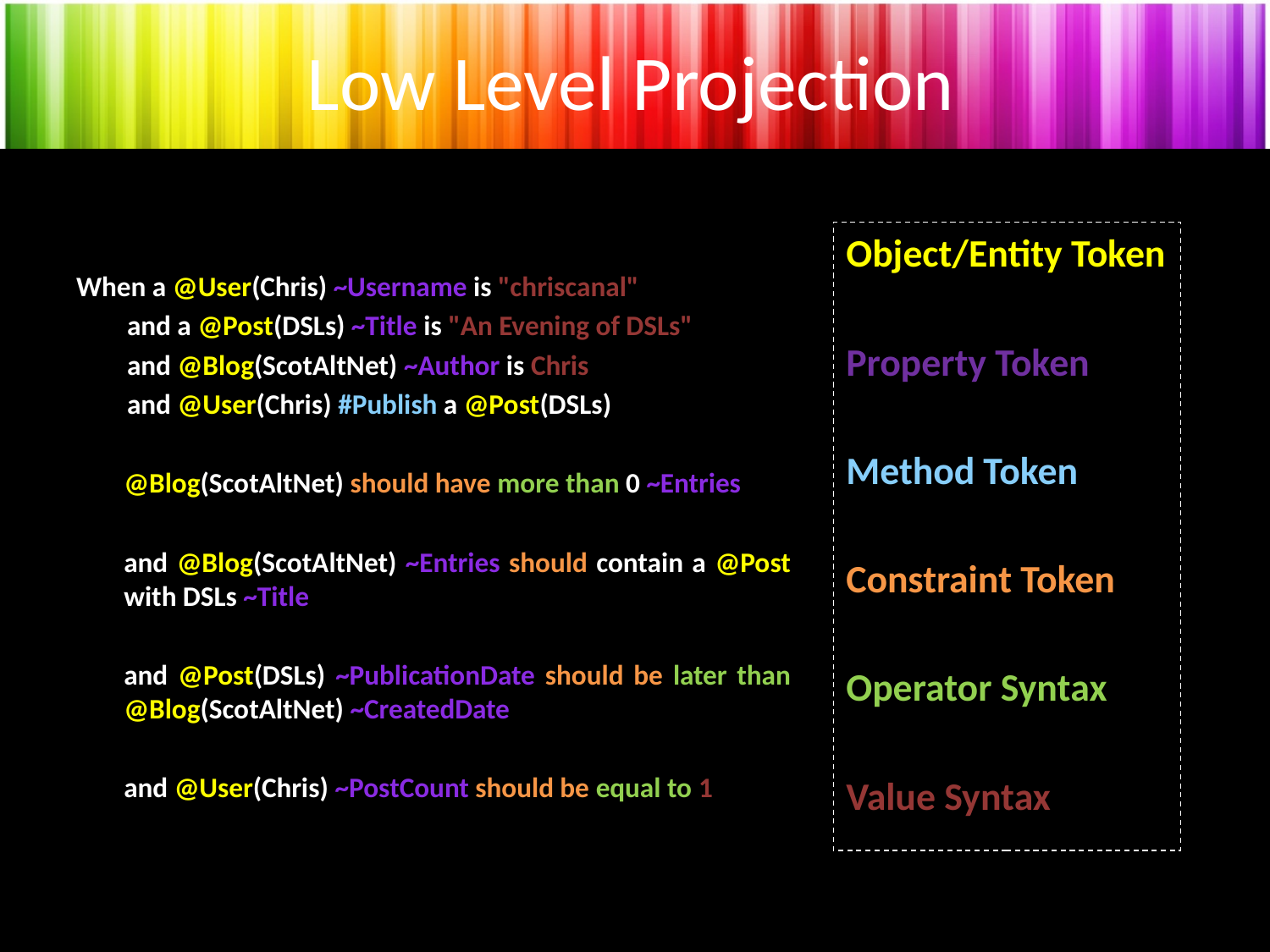

# Low Level Projection

When a @User(Chris) ~Username is "chriscanal"
        and a @Post(DSLs) ~Title is "An Evening of DSLs"
        and @Blog(ScotAltNet) ~Author is Chris
        and @User(Chris) #Publish a @Post(DSLs)

	@Blog(ScotAltNet) should have more than 0 ~Entries

	and @Blog(ScotAltNet) ~Entries should contain a @Post with DSLs ~Title

	and @Post(DSLs) ~PublicationDate should be later than @Blog(ScotAltNet) ~CreatedDate

	and @User(Chris) ~PostCount should be equal to 1
Object/Entity Token

Property Token

Method Token

Constraint Token

Operator Syntax

Value Syntax